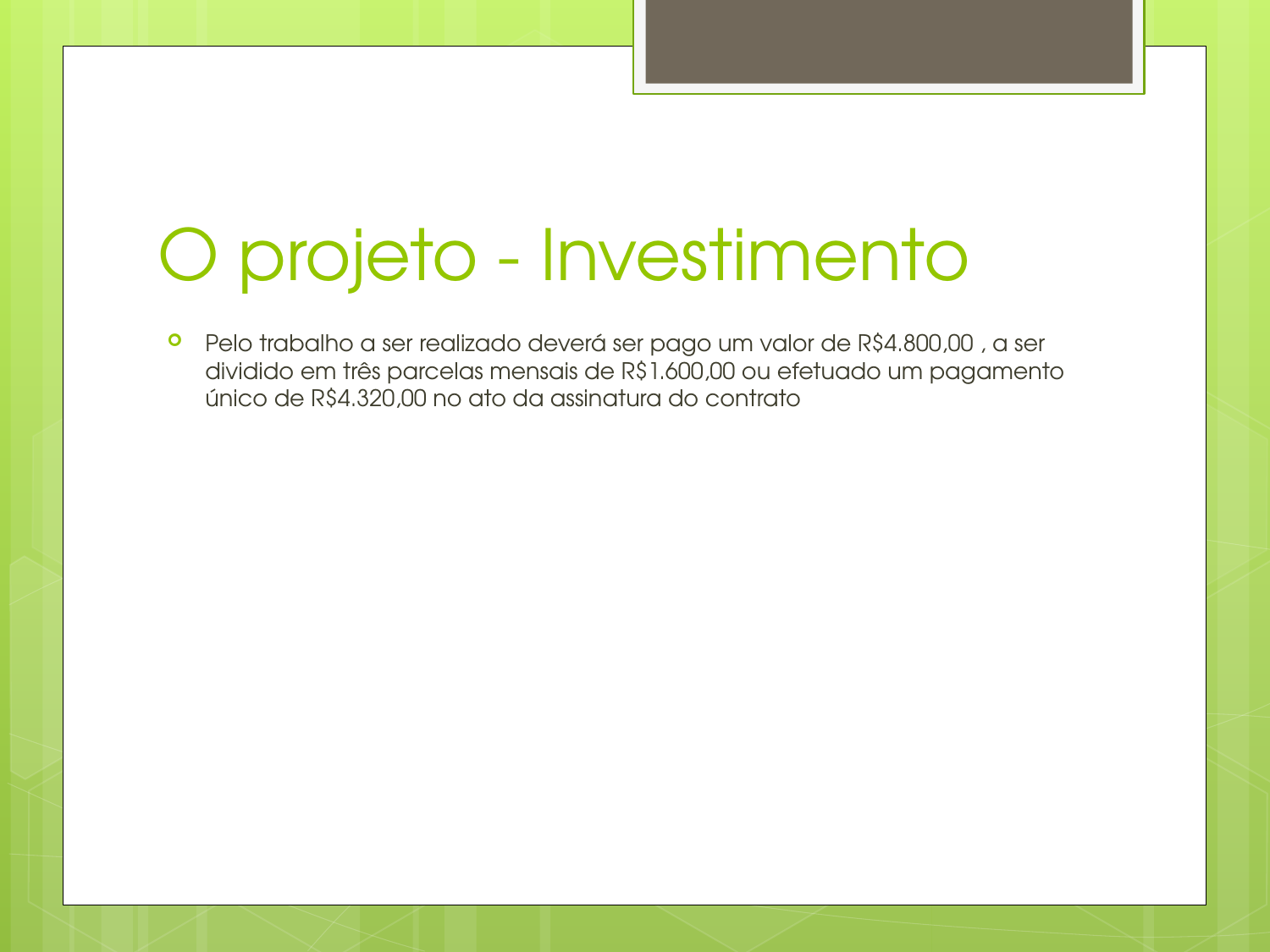

# O projeto - Investimento
Pelo trabalho a ser realizado deverá ser pago um valor de R$4.800,00 , a ser dividido em três parcelas mensais de R$1.600,00 ou efetuado um pagamento único de R$4.320,00 no ato da assinatura do contrato